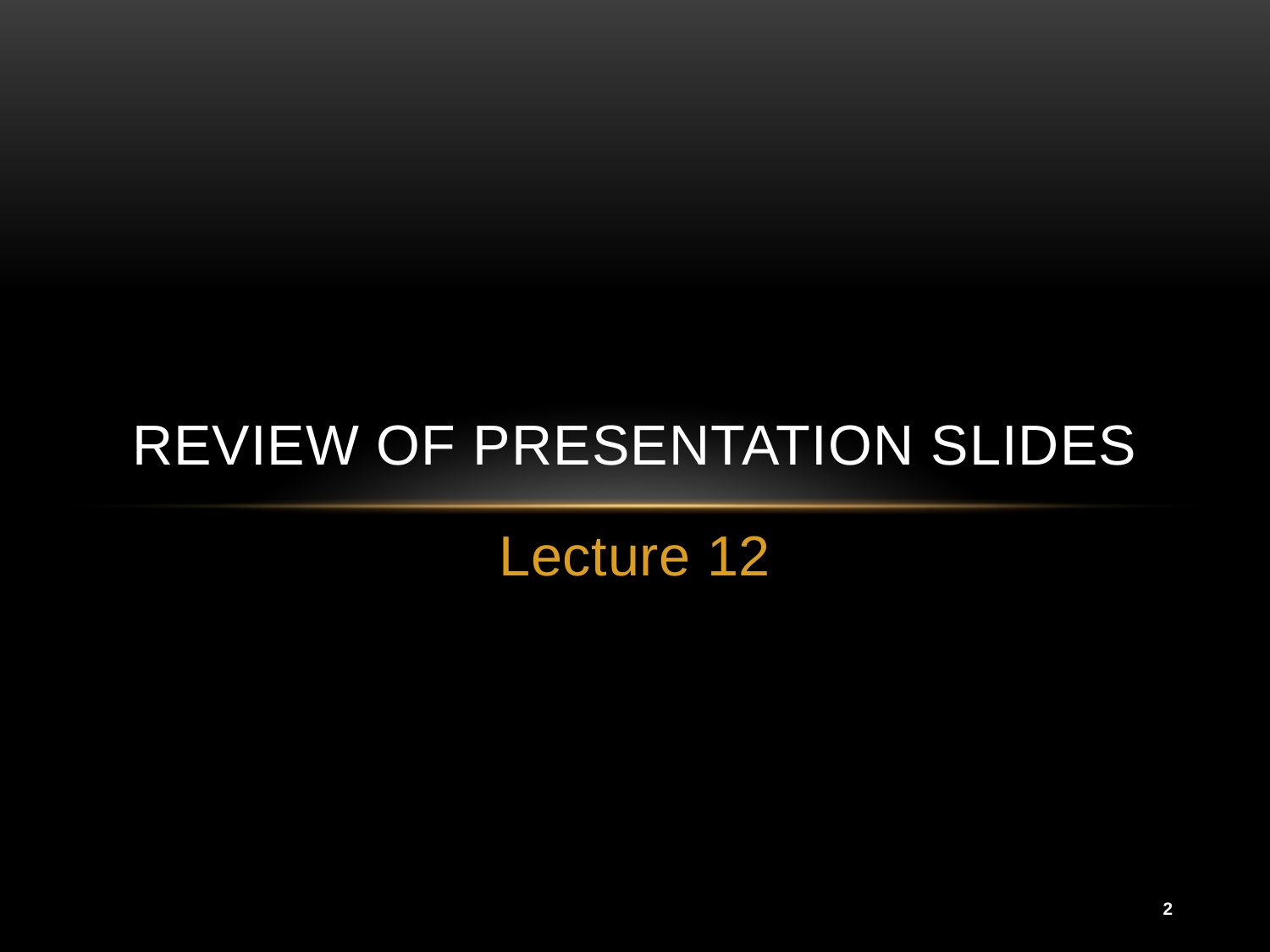

# Review of Presentation Slides
Lecture 12
2